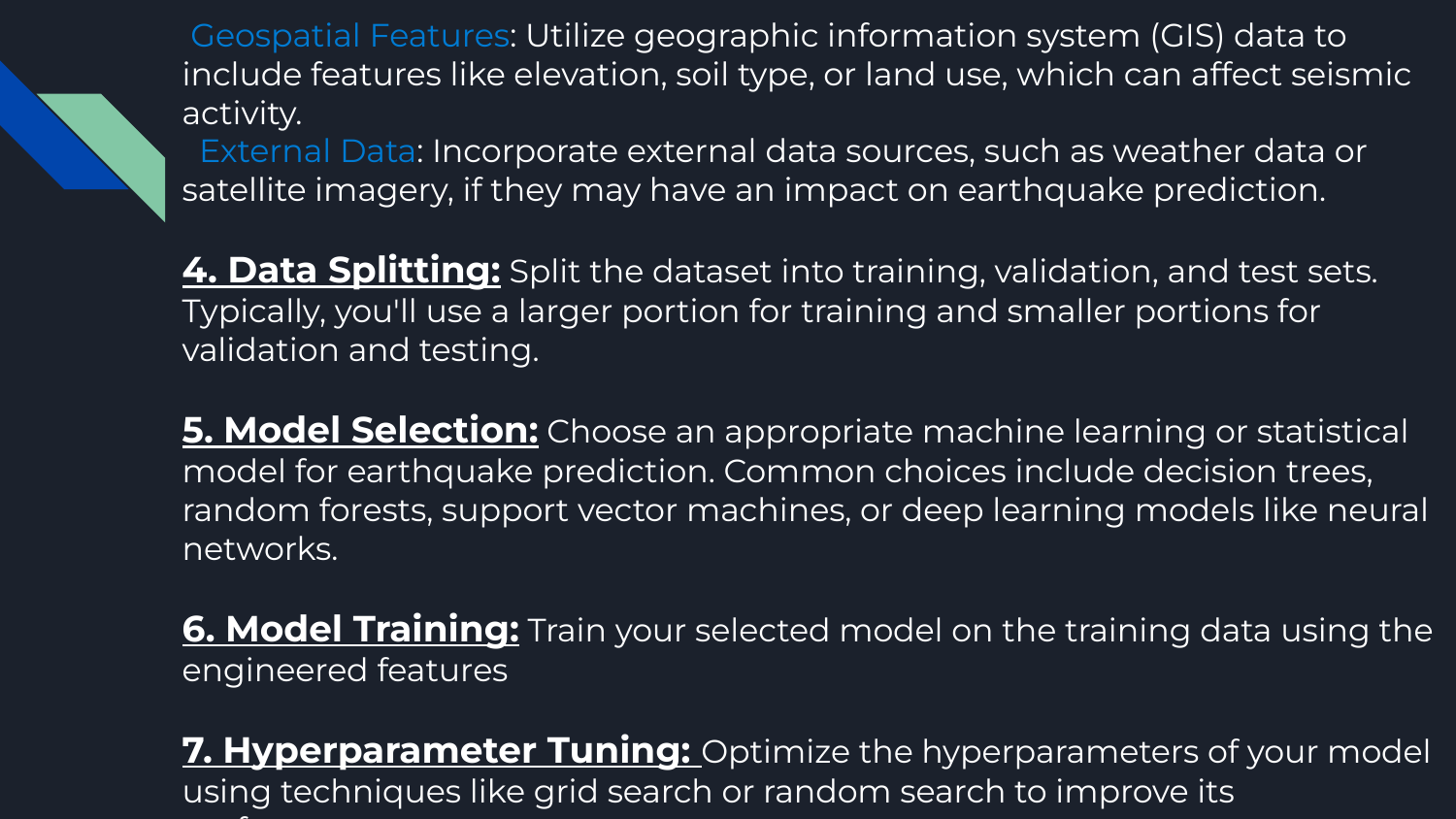

# Geospatial Features: Utilize geographic information system (GIS) data to include features like elevation, soil type, or land use, which can affect seismic activity. External Data: Incorporate external data sources, such as weather data or satellite imagery, if they may have an impact on earthquake prediction. 4. Data Splitting: Split the dataset into training, validation, and test sets. Typically, you'll use a larger portion for training and smaller portions for validation and testing. 5. Model Selection: Choose an appropriate machine learning or statistical model for earthquake prediction. Common choices include decision trees, random forests, support vector machines, or deep learning models like neural networks. 6. Model Training: Train your selected model on the training data using the engineered features 7. Hyperparameter Tuning: Optimize the hyperparameters of your model using techniques like grid search or random search to improve its performance